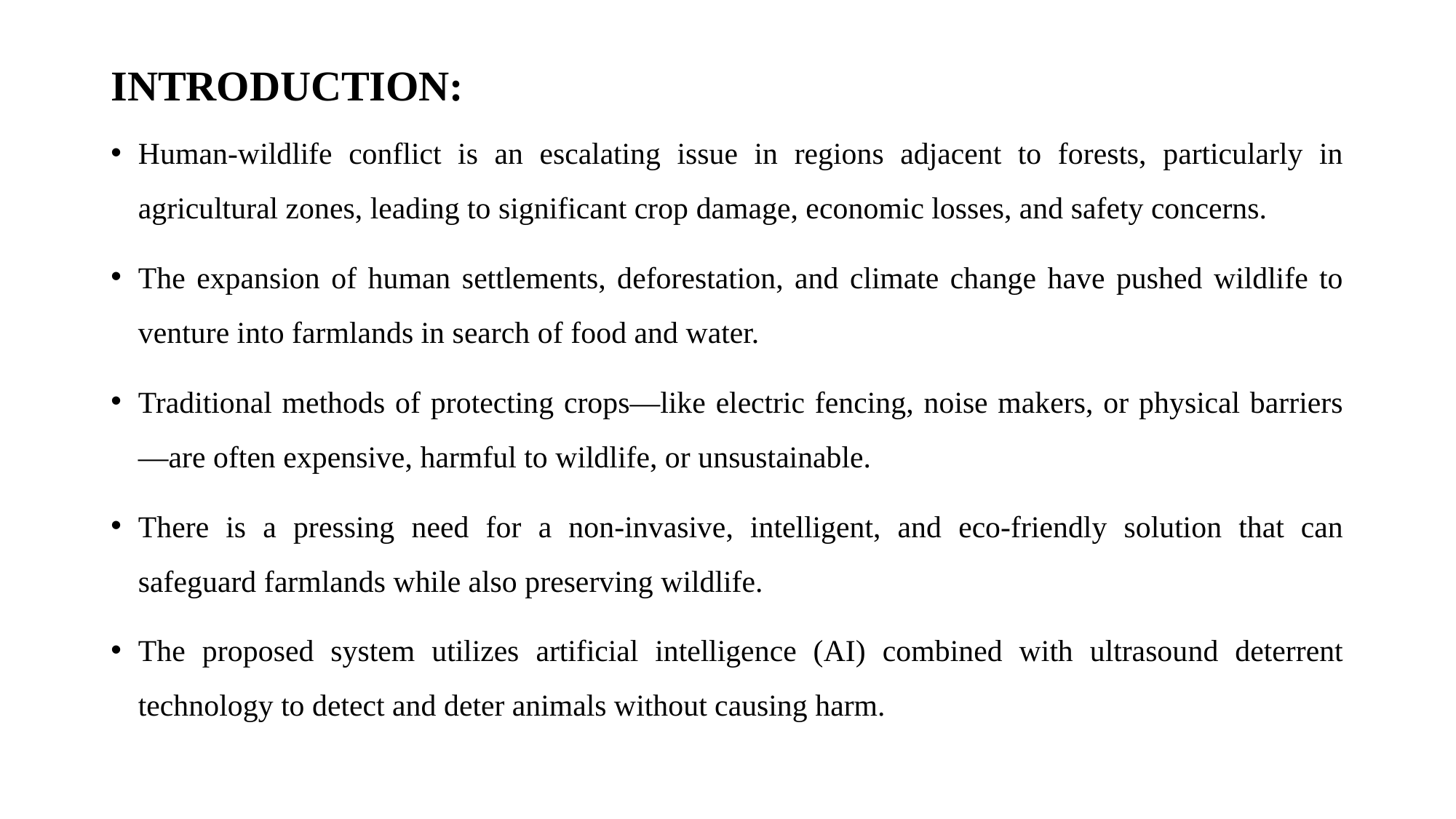

# INTRODUCTION:
Human-wildlife conflict is an escalating issue in regions adjacent to forests, particularly in agricultural zones, leading to significant crop damage, economic losses, and safety concerns.
The expansion of human settlements, deforestation, and climate change have pushed wildlife to venture into farmlands in search of food and water.
Traditional methods of protecting crops—like electric fencing, noise makers, or physical barriers—are often expensive, harmful to wildlife, or unsustainable.
There is a pressing need for a non-invasive, intelligent, and eco-friendly solution that can safeguard farmlands while also preserving wildlife.
The proposed system utilizes artificial intelligence (AI) combined with ultrasound deterrent technology to detect and deter animals without causing harm.

The system employs edge computing, motion and thermal sensors, and AI-based image recognition to identify animals and assess potential threats in real time